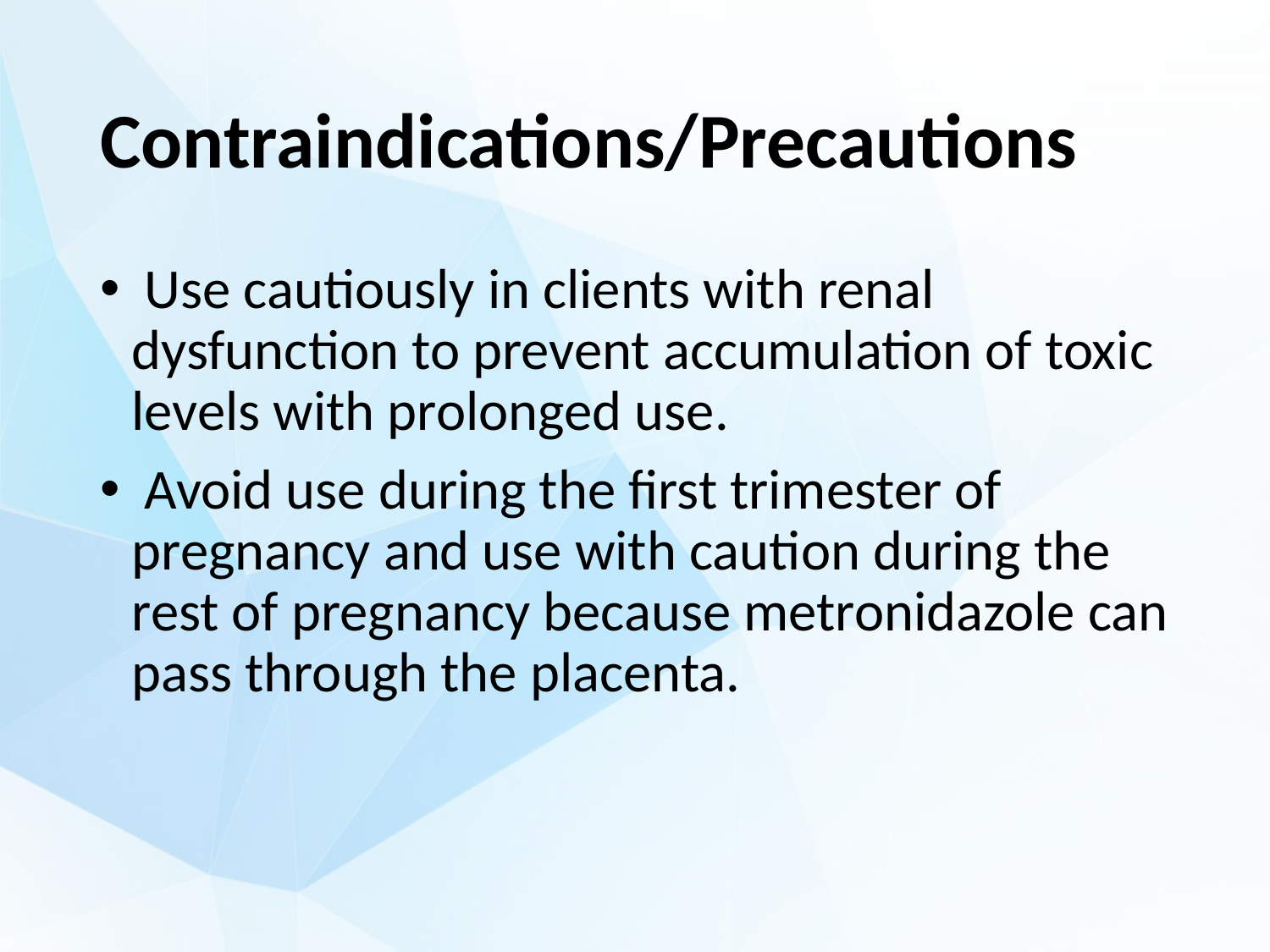

# Contraindications/Precautions
 Use cautiously in clients with renal dysfunction to prevent accumulation of toxic levels with prolonged use.
 Avoid use during the first trimester of pregnancy and use with caution during the rest of pregnancy because metronidazole can pass through the placenta.